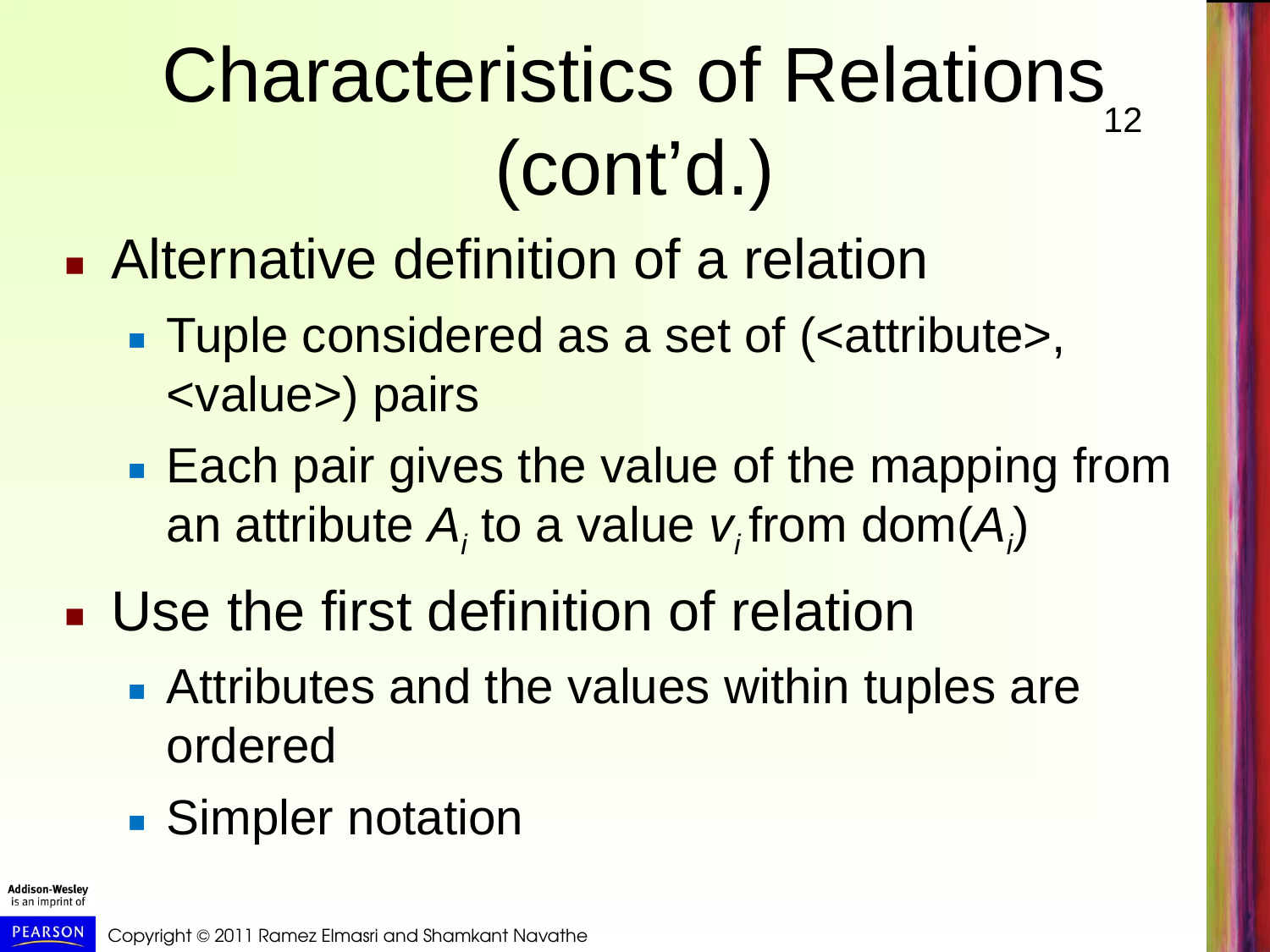

# Characteristics of Relations (cont’d.)
Alternative definition of a relation
Tuple considered as a set of (<attribute>, <value>) pairs
Each pair gives the value of the mapping from an attribute Ai to a value vi from dom(Ai)
Use the first definition of relation
Attributes and the values within tuples are ordered
Simpler notation